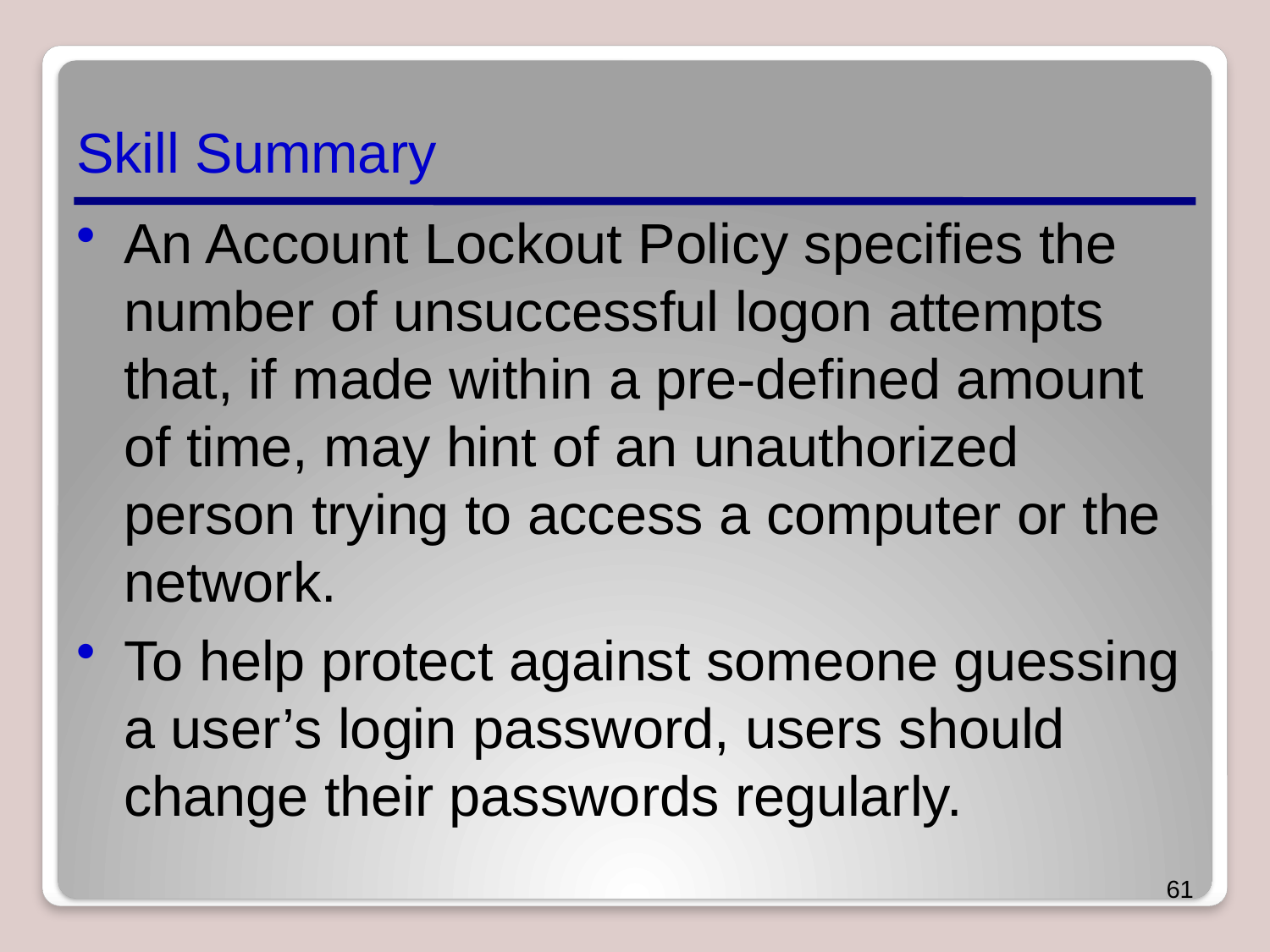

# Skill Summary
An Account Lockout Policy specifies the number of unsuccessful logon attempts that, if made within a pre-defined amount of time, may hint of an unauthorized person trying to access a computer or the network.
To help protect against someone guessing a user’s login password, users should change their passwords regularly.

61